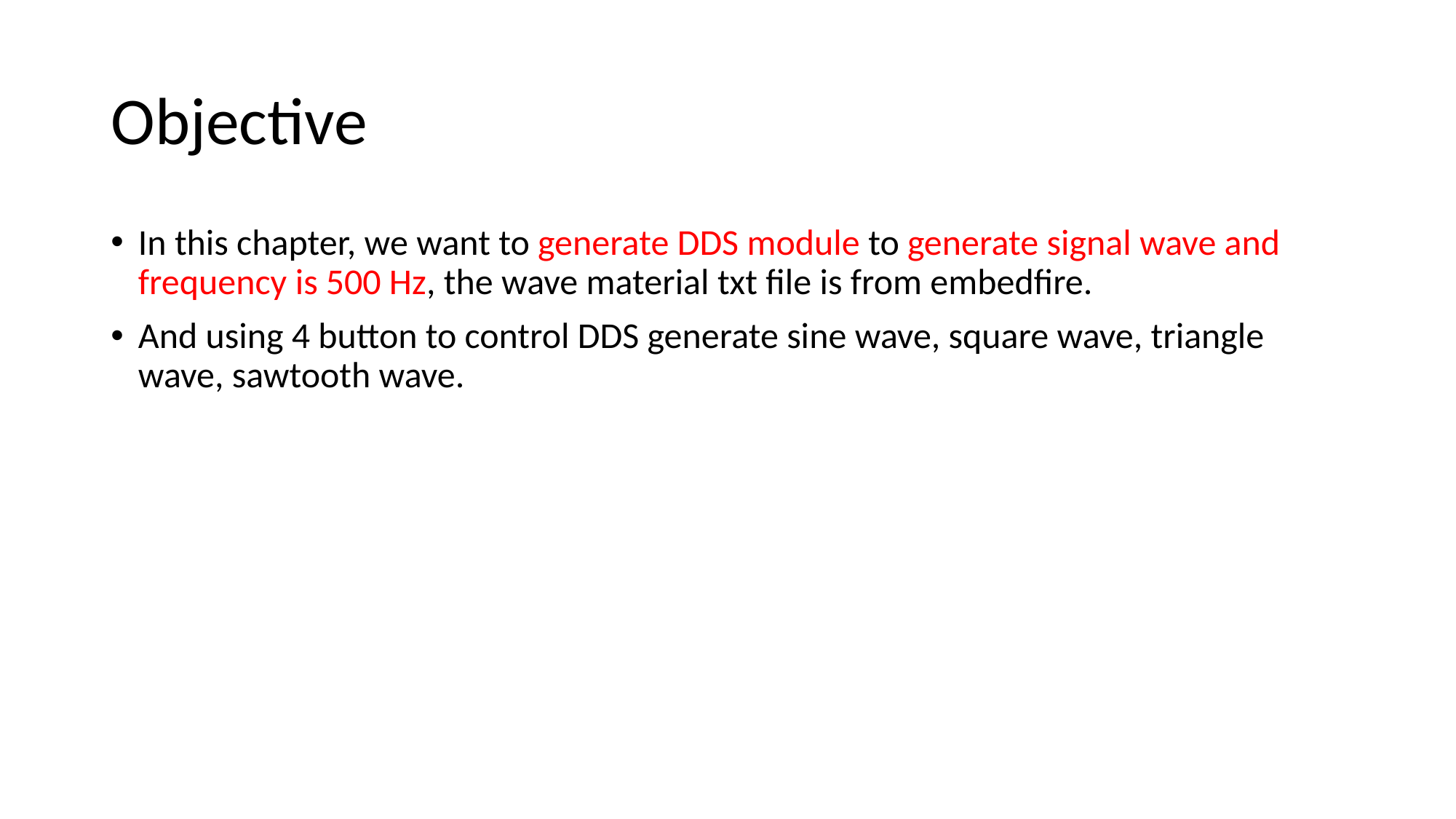

# Objective
In this chapter, we want to generate DDS module to generate signal wave and frequency is 500 Hz, the wave material txt file is from embedfire.
And using 4 button to control DDS generate sine wave, square wave, triangle wave, sawtooth wave.